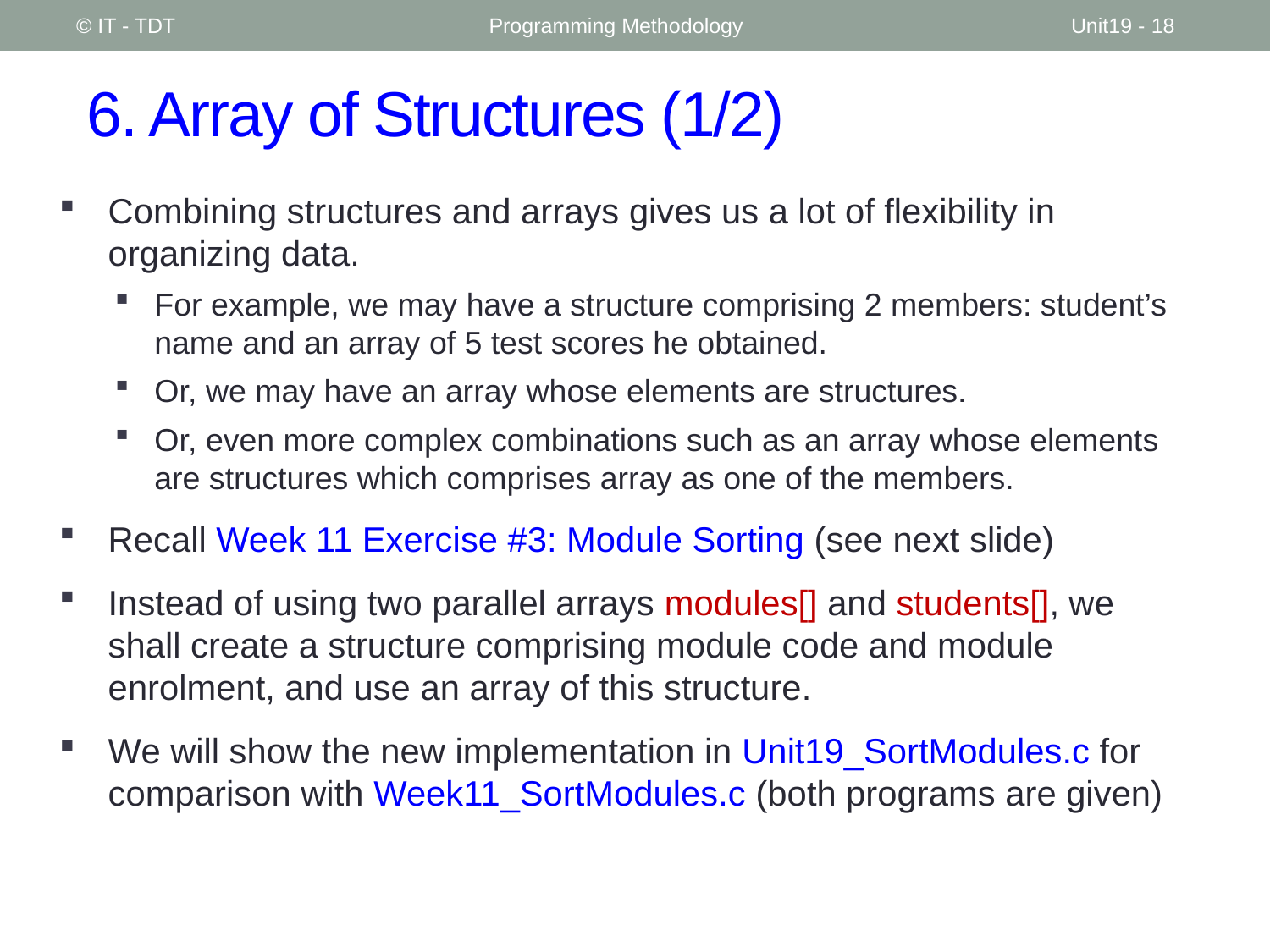

© IT - TDT
Programming Methodology
Unit19 - 18
# 6. Array of Structures (1/2)
Combining structures and arrays gives us a lot of flexibility in organizing data.
For example, we may have a structure comprising 2 members: student’s name and an array of 5 test scores he obtained.
Or, we may have an array whose elements are structures.
Or, even more complex combinations such as an array whose elements are structures which comprises array as one of the members.
Recall Week 11 Exercise #3: Module Sorting (see next slide)
Instead of using two parallel arrays modules[] and students[], we shall create a structure comprising module code and module enrolment, and use an array of this structure.
We will show the new implementation in Unit19_SortModules.c for comparison with Week11_SortModules.c (both programs are given)